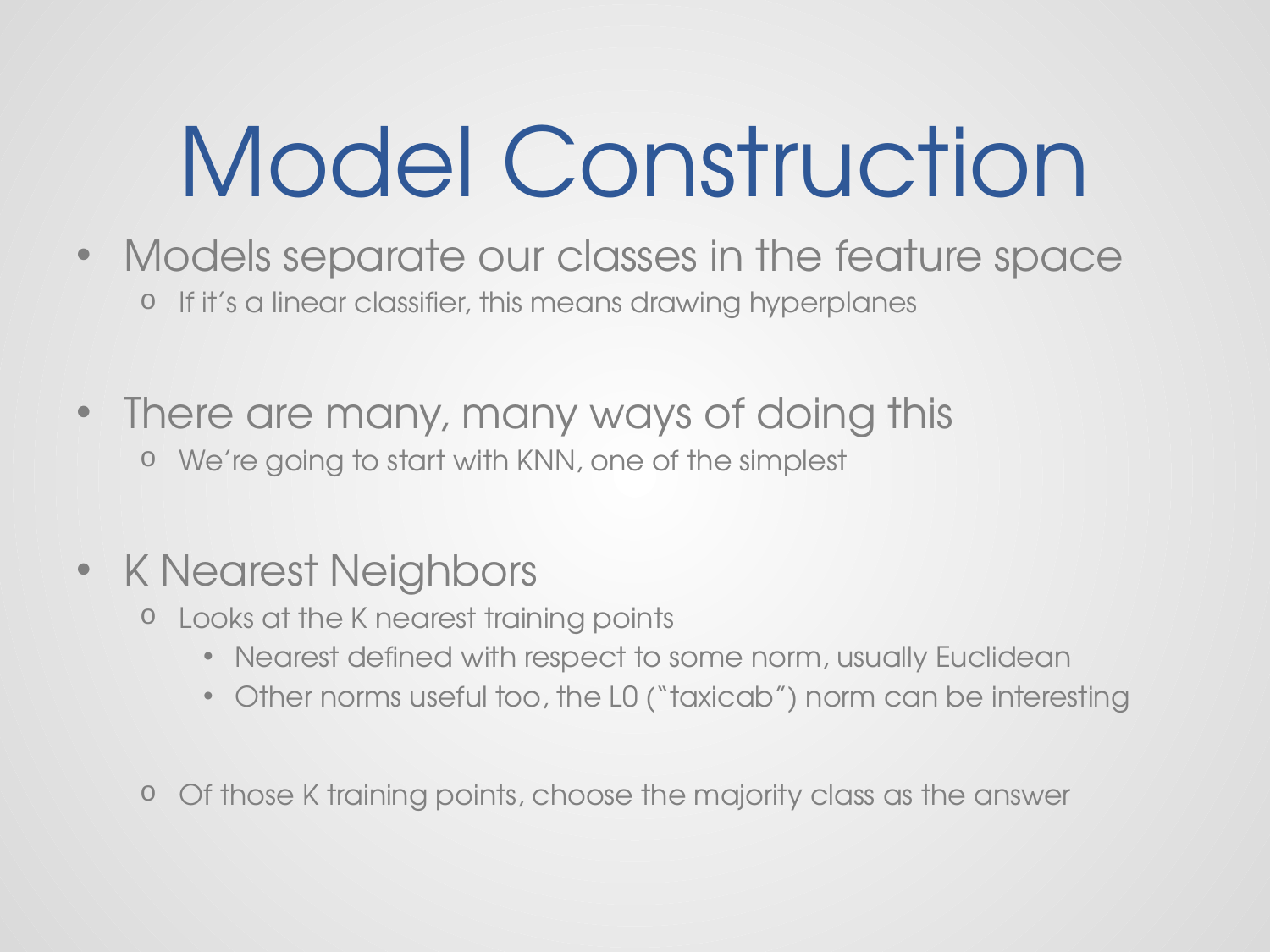

# Model Construction
Models separate our classes in the feature space
If it’s a linear classifier, this means drawing hyperplanes

There are many, many ways of doing this
We’re going to start with KNN, one of the simplest

K Nearest Neighbors
Looks at the K nearest training points
Nearest defined with respect to some norm, usually Euclidean
Other norms useful too, the L0 (“taxicab”) norm can be interesting

Of those K training points, choose the majority class as the answer